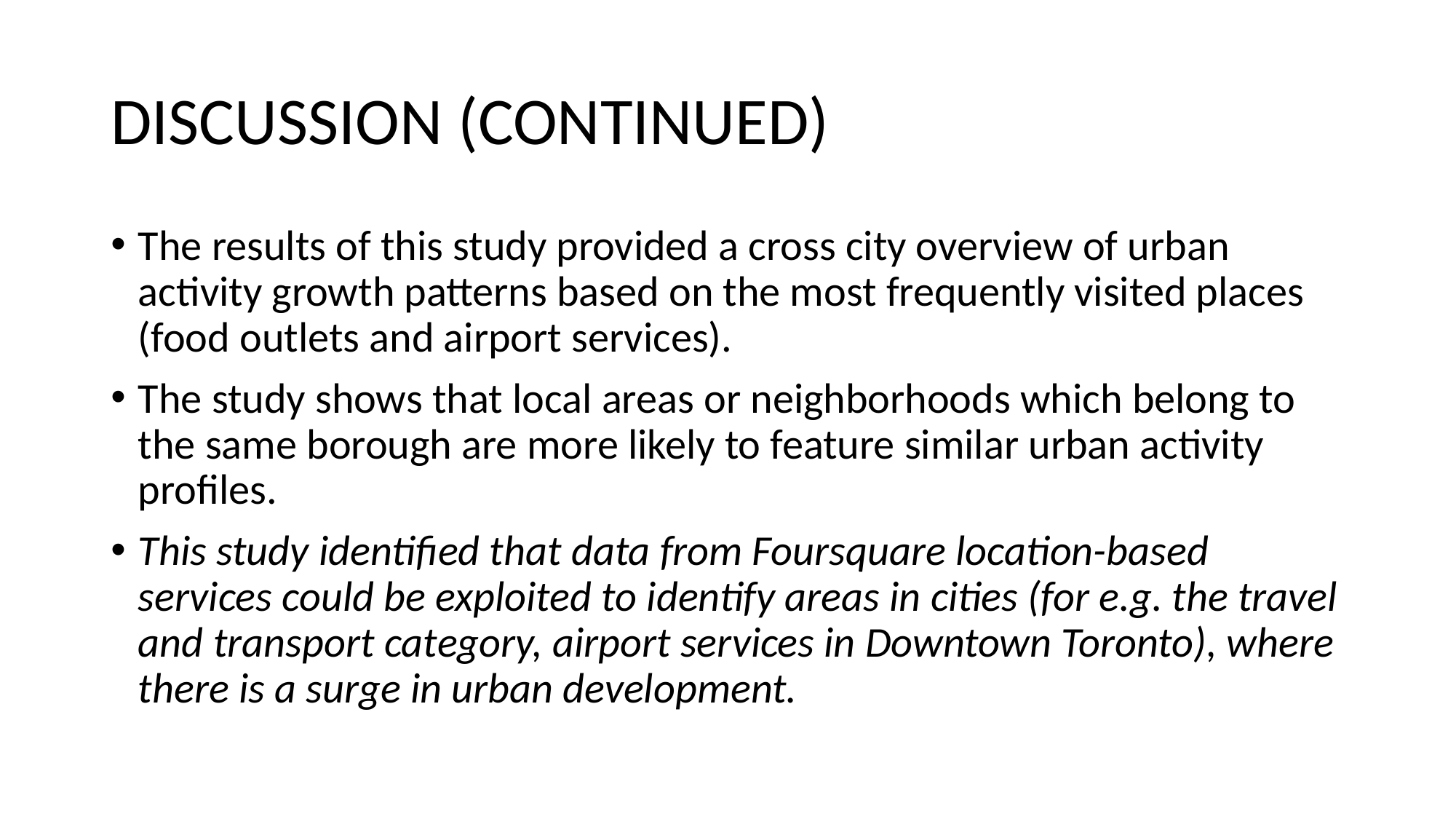

# DISCUSSION (CONTINUED)
The results of this study provided a cross city overview of urban activity growth patterns based on the most frequently visited places (food outlets and airport services).
The study shows that local areas or neighborhoods which belong to the same borough are more likely to feature similar urban activity profiles.
This study identified that data from Foursquare location-based services could be exploited to identify areas in cities (for e.g. the travel and transport category, airport services in Downtown Toronto), where there is a surge in urban development.